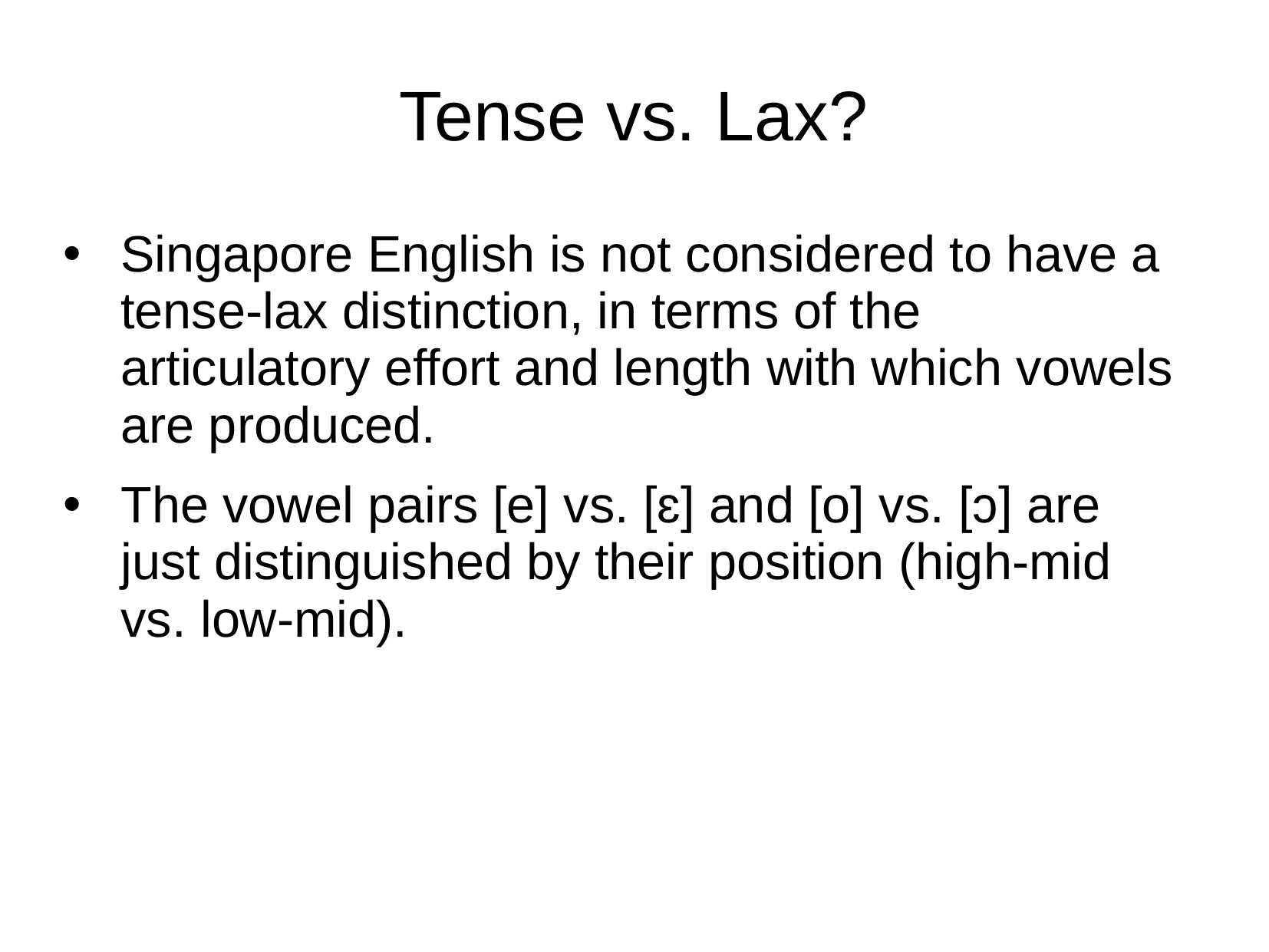

# Tense vs. Lax?
Singapore English is not considered to have a tense-lax distinction, in terms of the articulatory effort and length with which vowels are produced.
The vowel pairs [e] vs. [ɛ] and [o] vs. [ɔ] are just distinguished by their position (high-mid vs. low-mid).